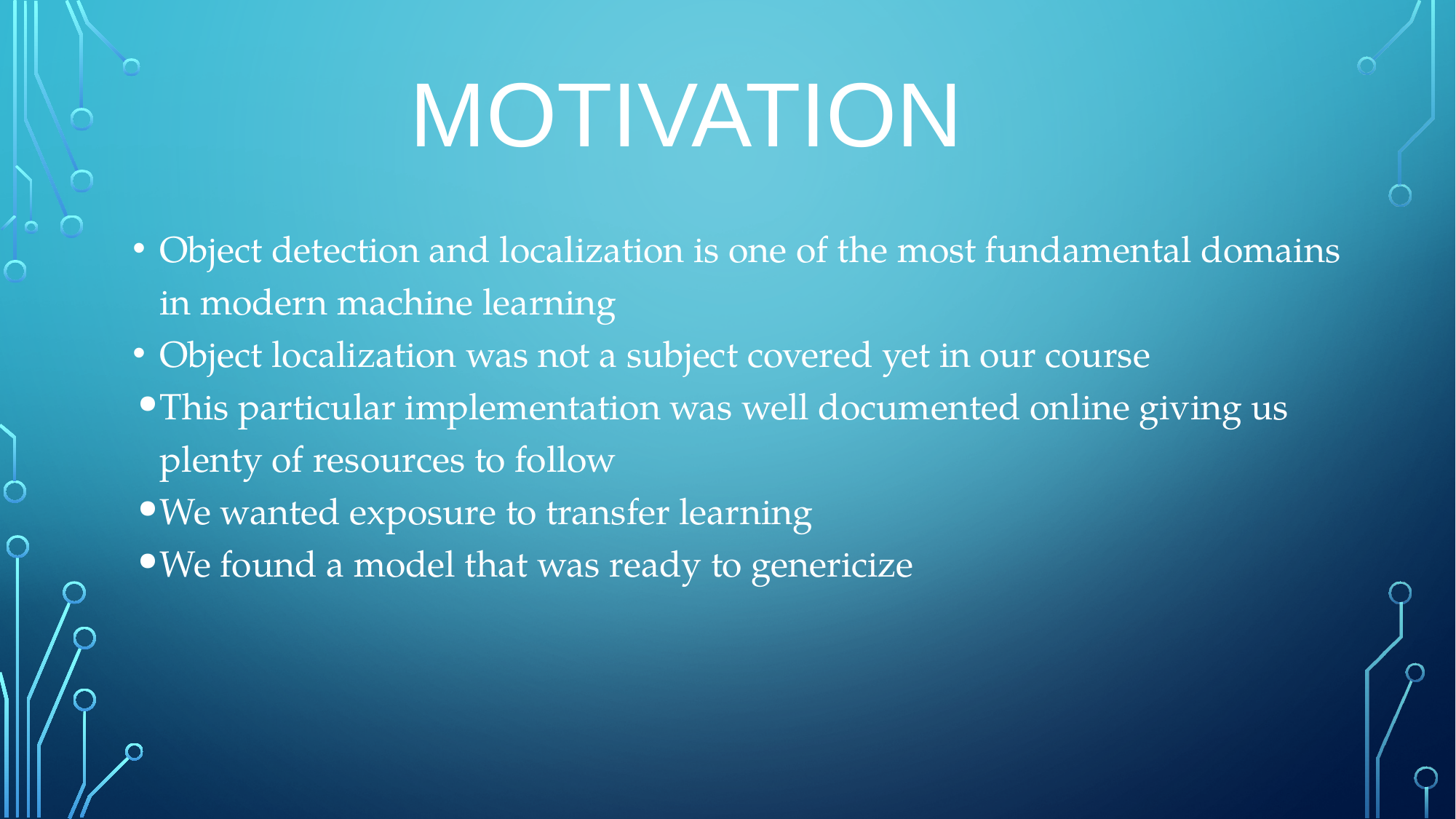

# MOTIVATION
Object detection and localization is one of the most fundamental domains in modern machine learning
Object localization was not a subject covered yet in our course
This particular implementation was well documented online giving us plenty of resources to follow
We wanted exposure to transfer learning
We found a model that was ready to genericize